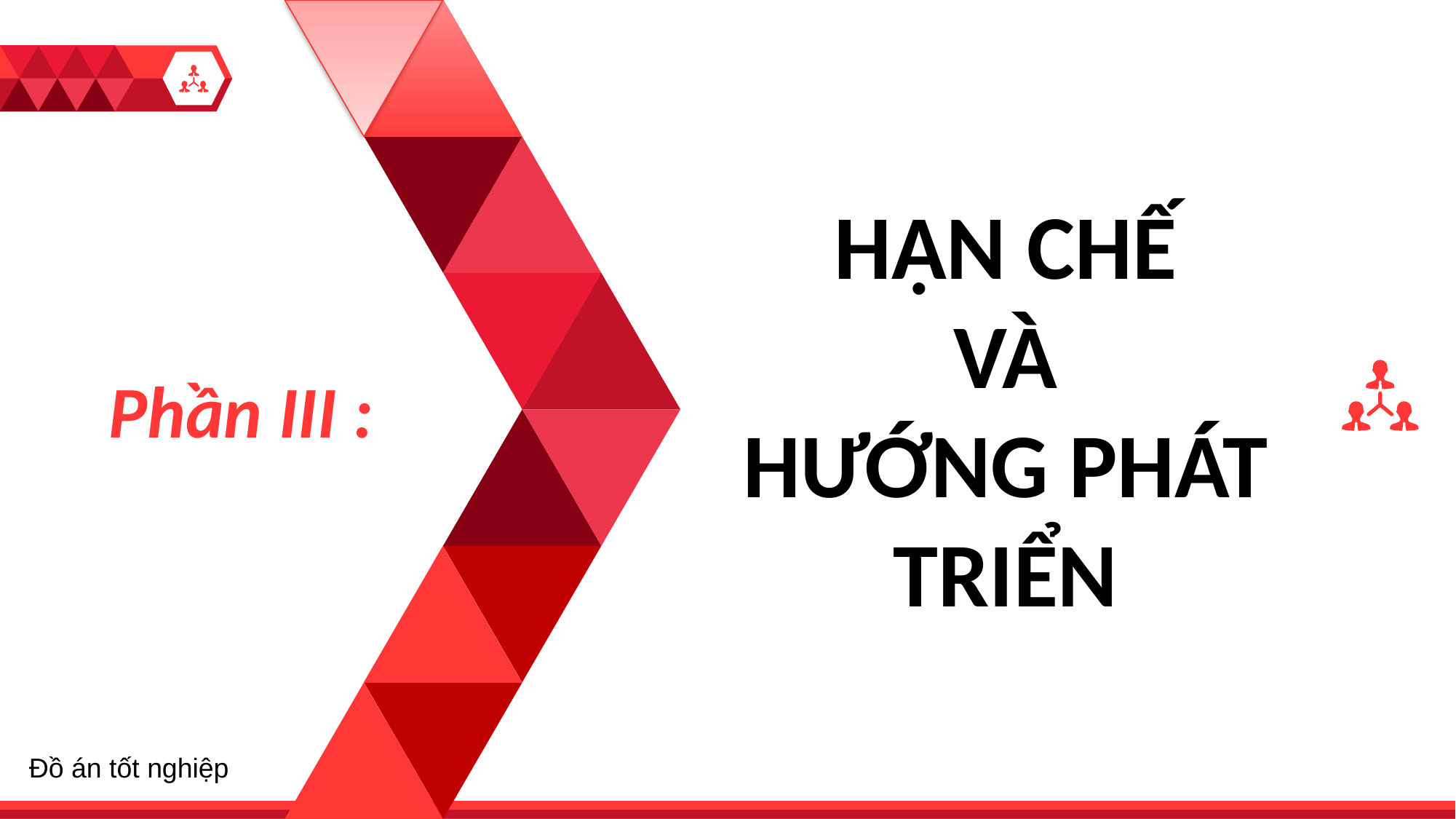

HẠN CHẾ
VÀ
HƯỚNG PHÁT TRIỂN
1
Phần III :

Đồ án tốt nghiệp